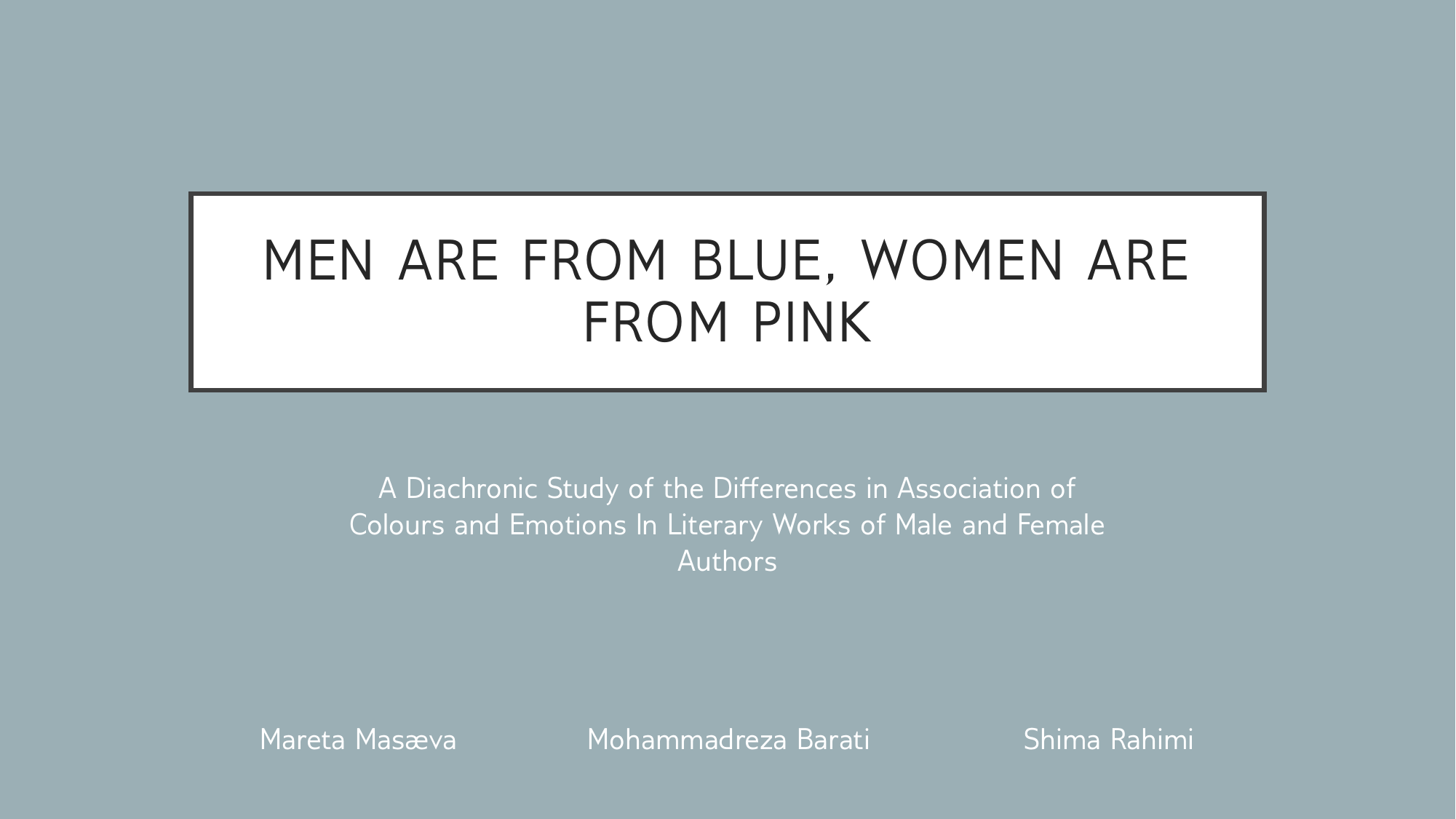

# Men are from blue, women are from pink
A Diachronic Study of the Differences in Association of Colours and Emotions In Literary Works of Male and Female Authors
Mareta Masaeva 		Mohammadreza Barati		Shima Rahimi